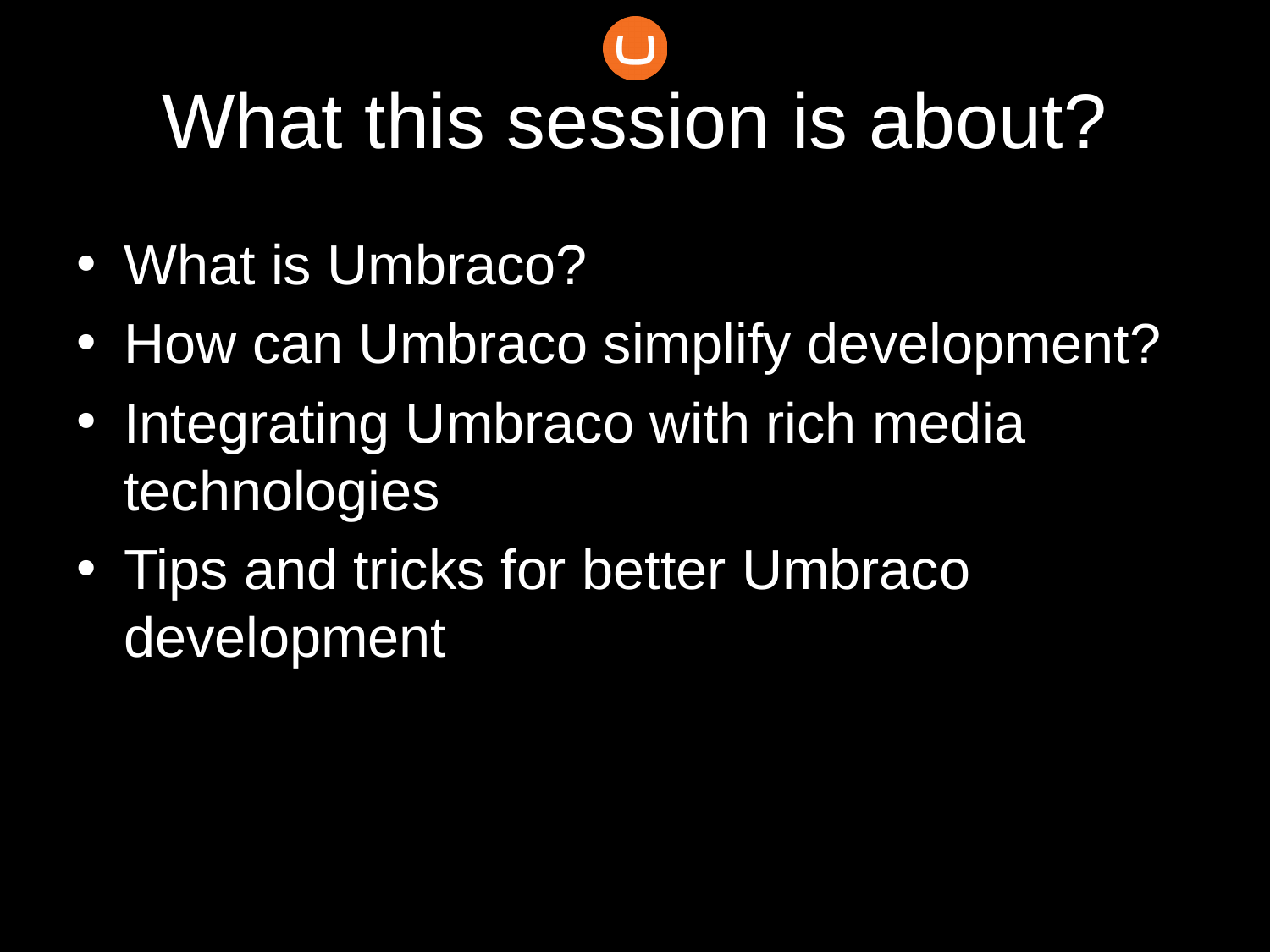

# What this session is about?
What is Umbraco?
How can Umbraco simplify development?
Integrating Umbraco with rich media technologies
Tips and tricks for better Umbraco development